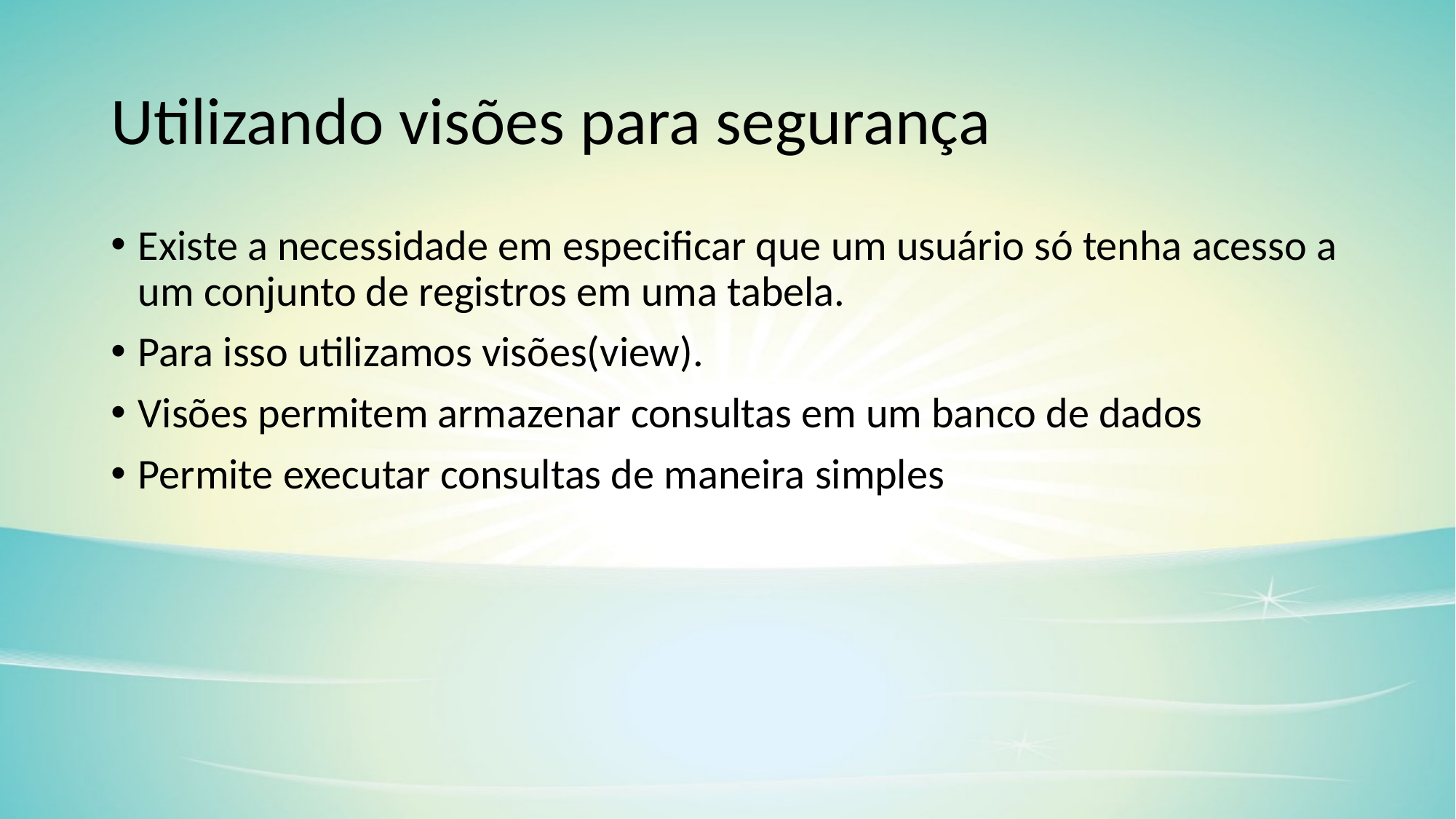

# Utilizando visões para segurança
Existe a necessidade em especificar que um usuário só tenha acesso a um conjunto de registros em uma tabela.
Para isso utilizamos visões(view).
Visões permitem armazenar consultas em um banco de dados
Permite executar consultas de maneira simples